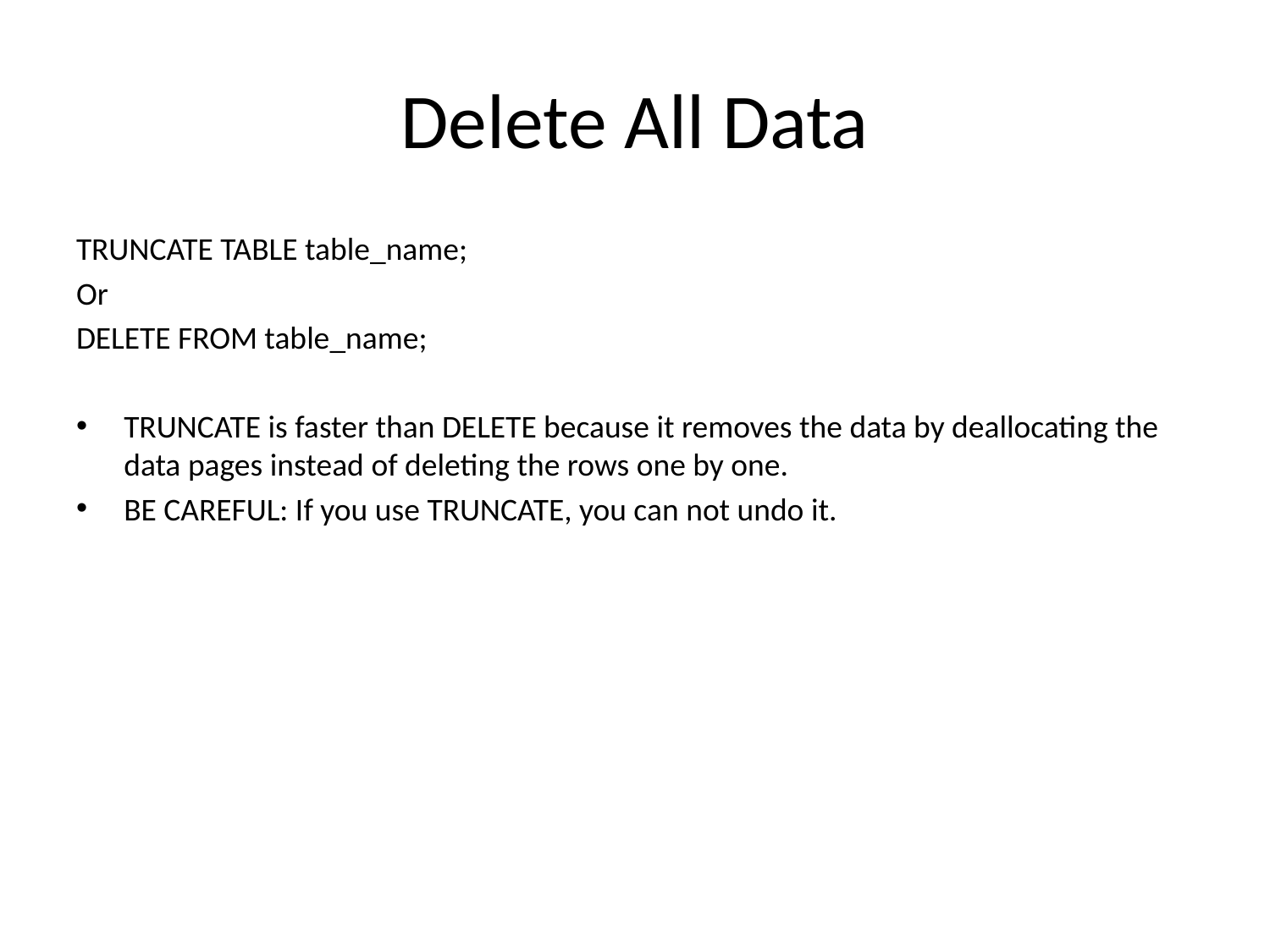

# Delete All Data
TRUNCATE TABLE table_name;
Or
DELETE FROM table_name;

TRUNCATE is faster than DELETE because it removes the data by deallocating the data pages instead of deleting the rows one by one.
BE CAREFUL: If you use TRUNCATE, you can not undo it.